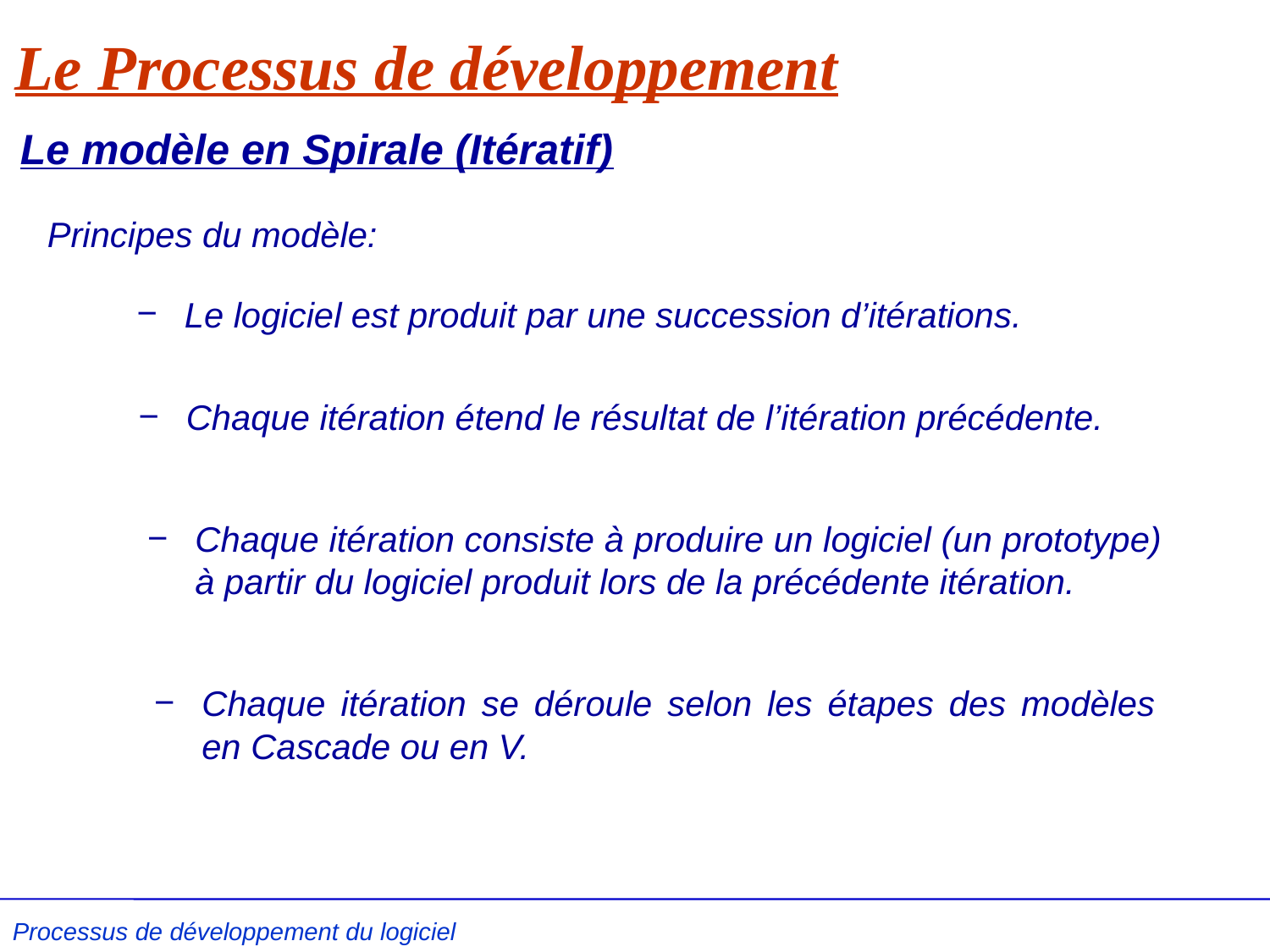

# Le Processus de développement
Le modèle en Spirale (Itératif)
Principes du modèle:
Le logiciel est produit par une succession d’itérations.
Chaque itération étend le résultat de l’itération précédente.
Chaque itération consiste à produire un logiciel (un prototype) à partir du logiciel produit lors de la précédente itération.
Chaque itération se déroule selon les étapes des modèles en Cascade ou en V.

Processus de développement du logiciel                                                                                                            L .Kzaz